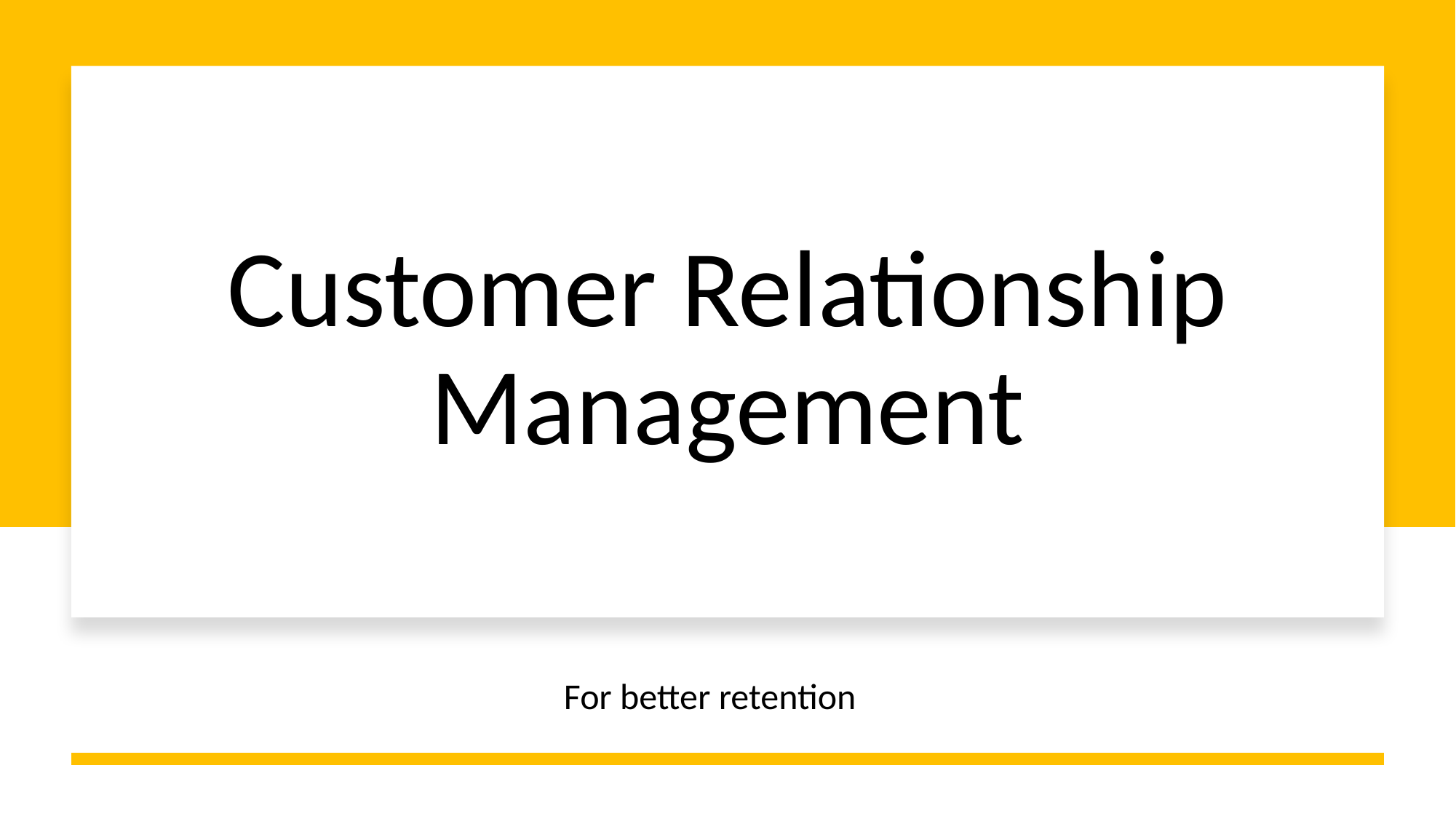

# Customer Relationship Management
For better retention